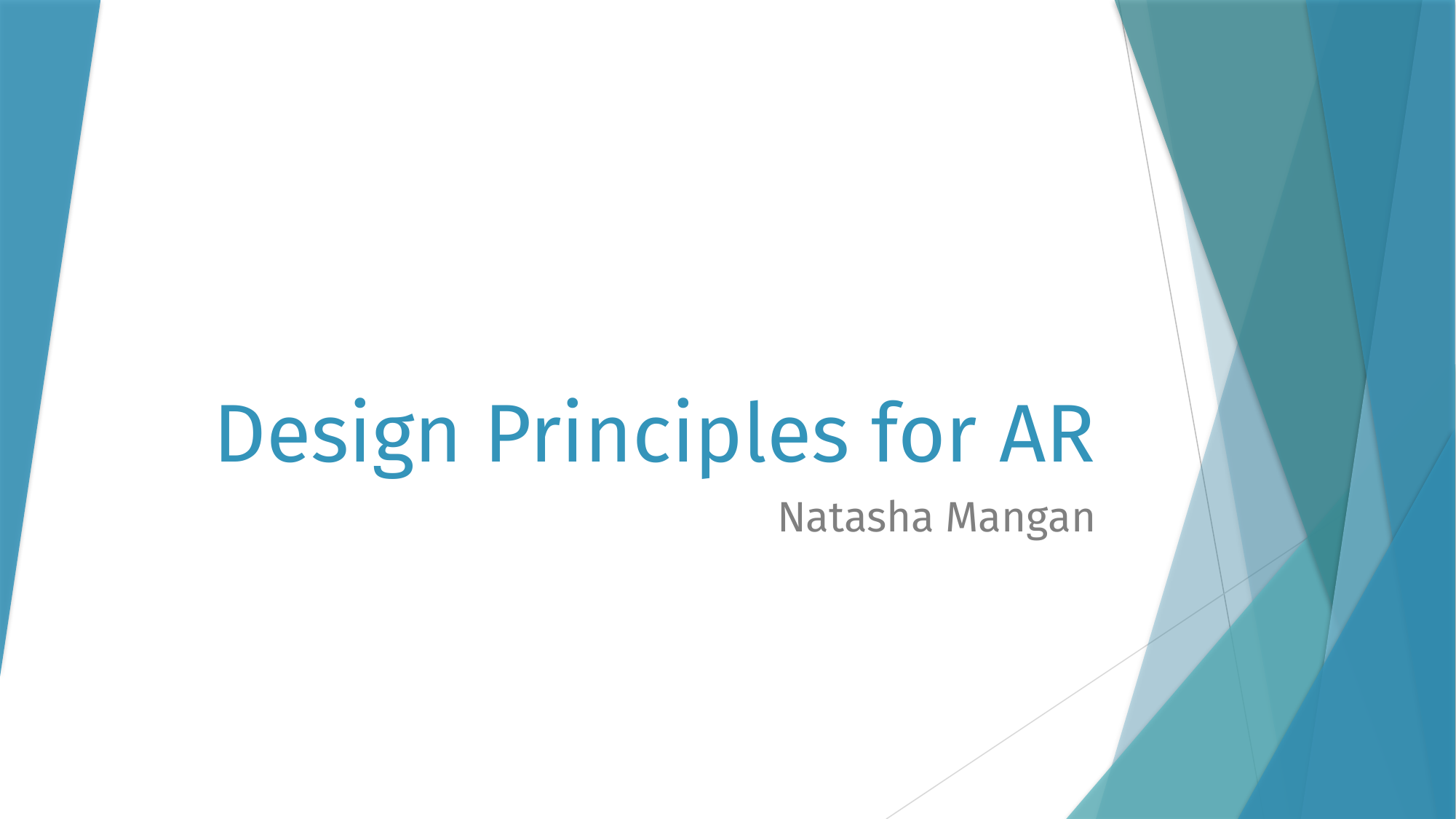

# Design Principles for AR
Natasha Mangan